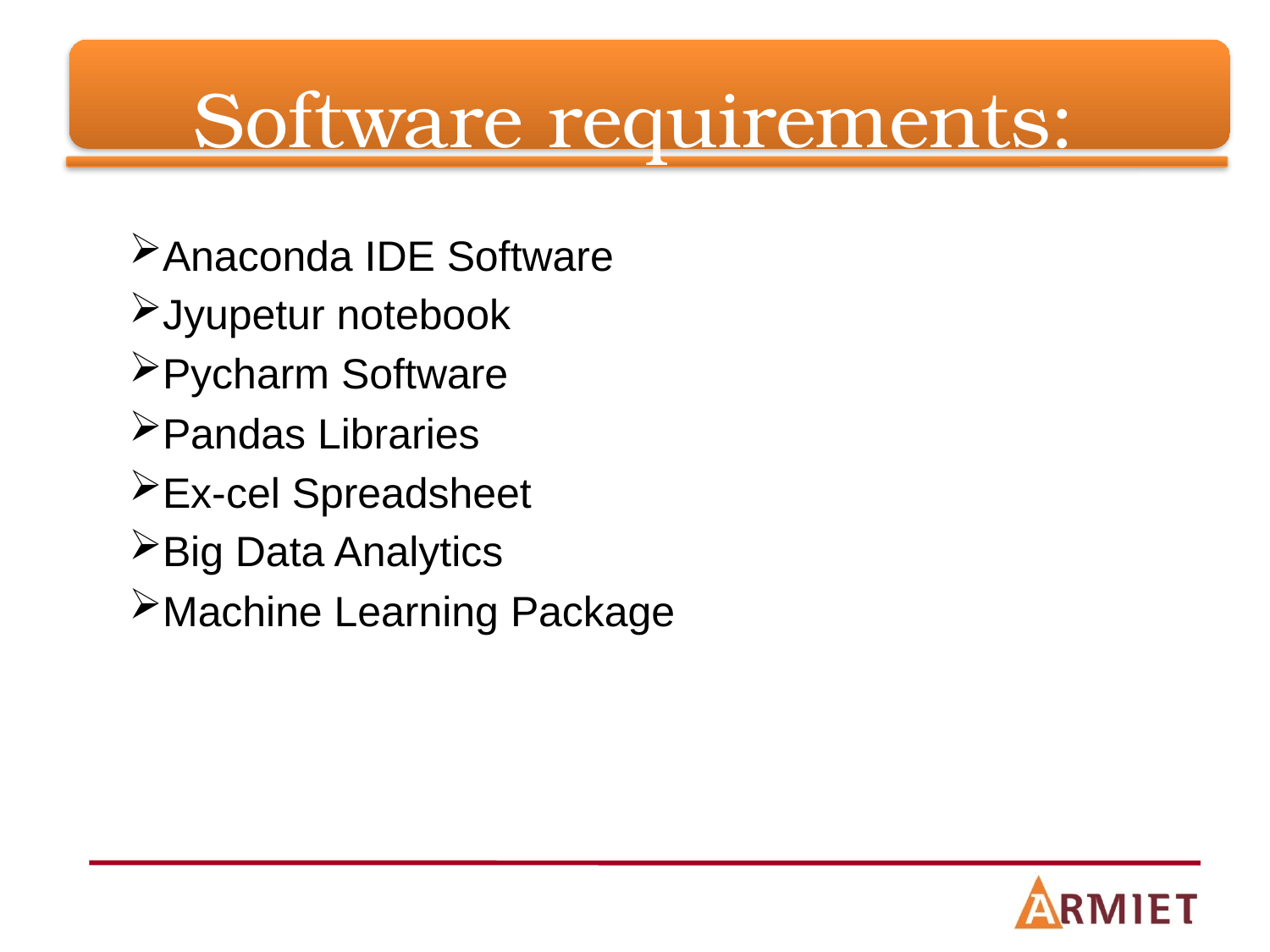

# Software requirements:
Anaconda IDE Software
Jyupetur notebook
Pycharm Software
Pandas Libraries
Ex-cel Spreadsheet
Big Data Analytics
Machine Learning Package